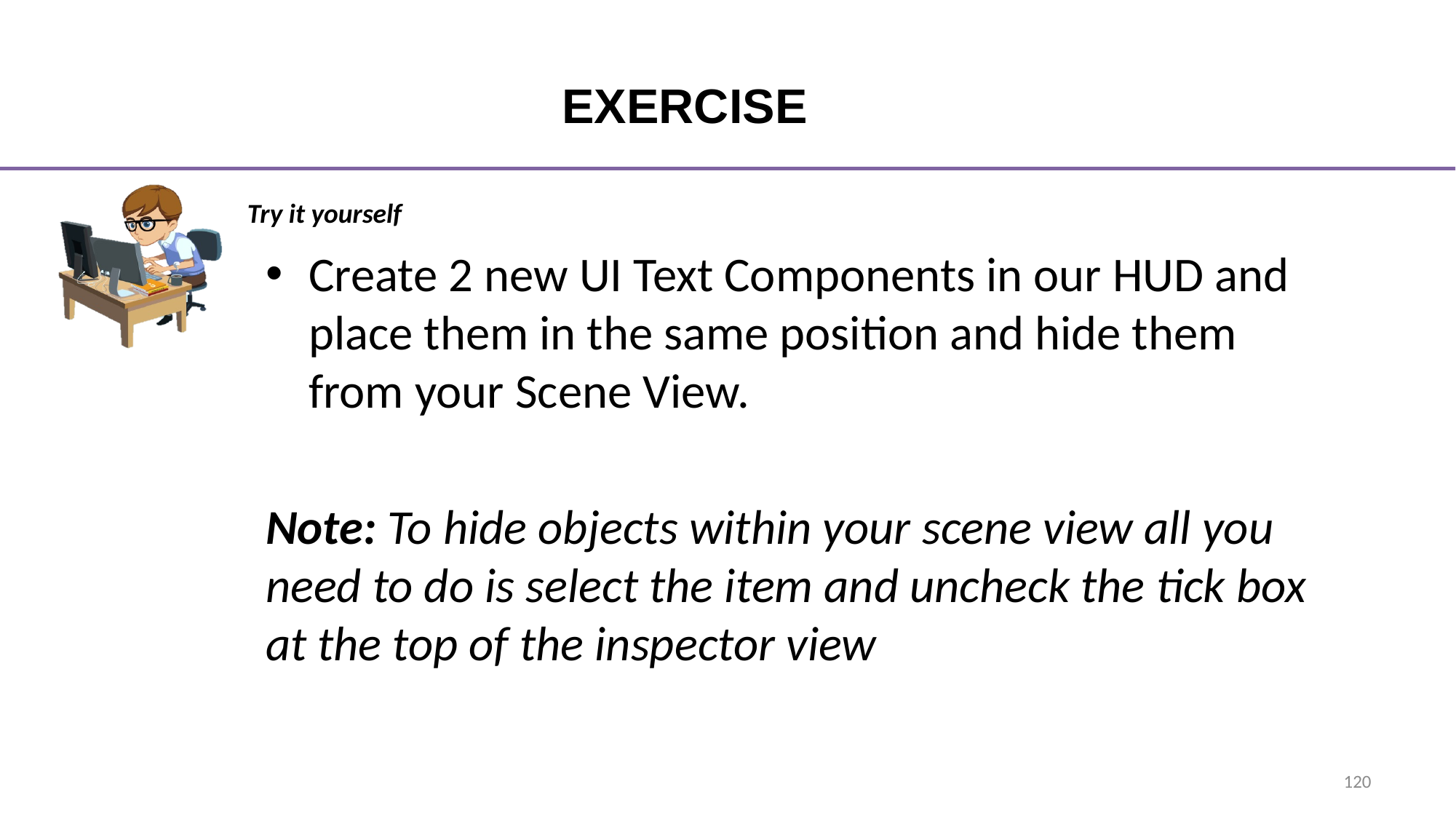

# Exercise
Create 2 new UI Text Components in our HUD and place them in the same position and hide them from your Scene View.

Note: To hide objects within your scene view all you need to do is select the item and uncheck the tick box at the top of the inspector view

120